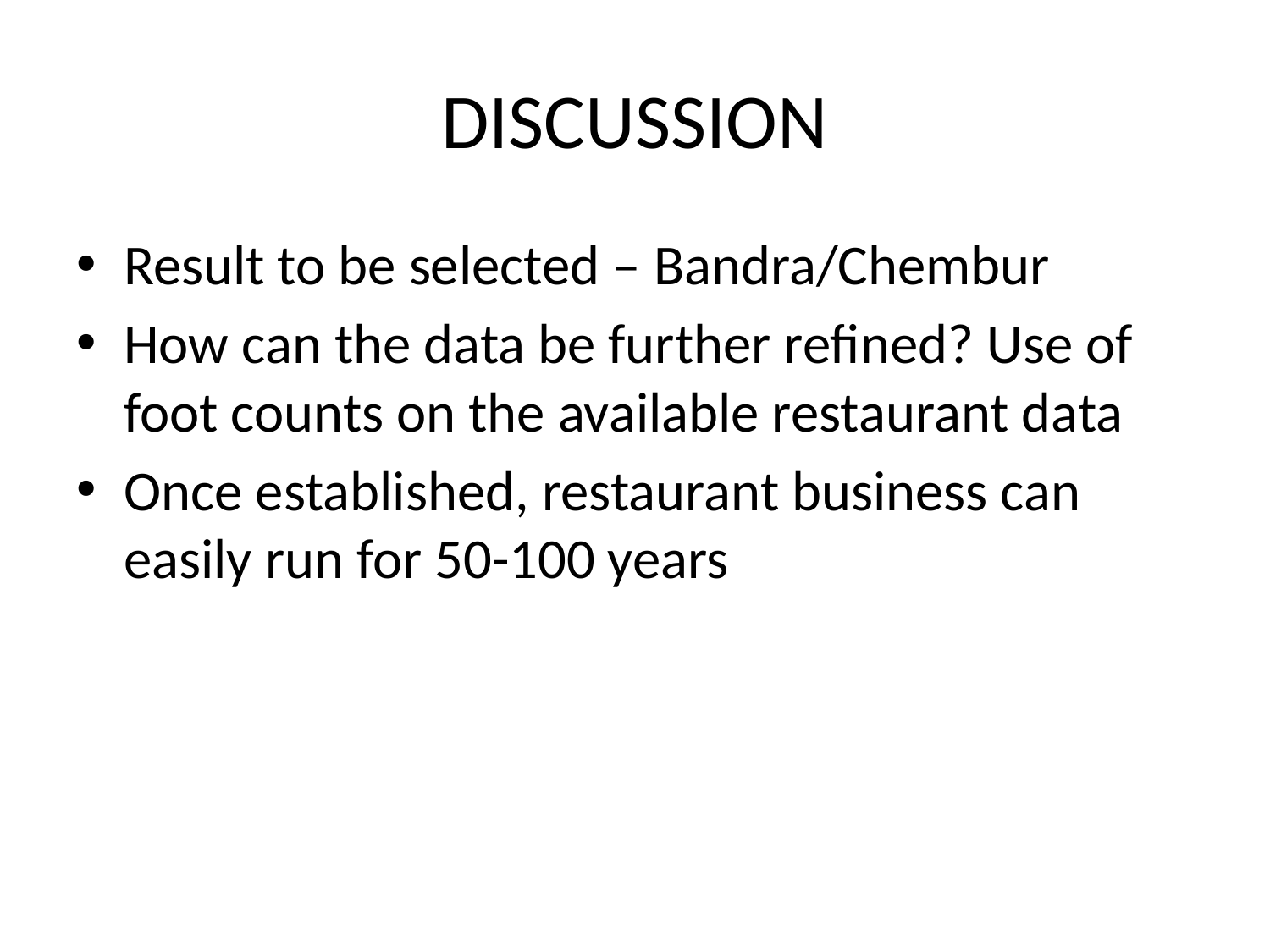

# DISCUSSION
Result to be selected – Bandra/Chembur
How can the data be further refined? Use of foot counts on the available restaurant data
Once established, restaurant business can easily run for 50-100 years